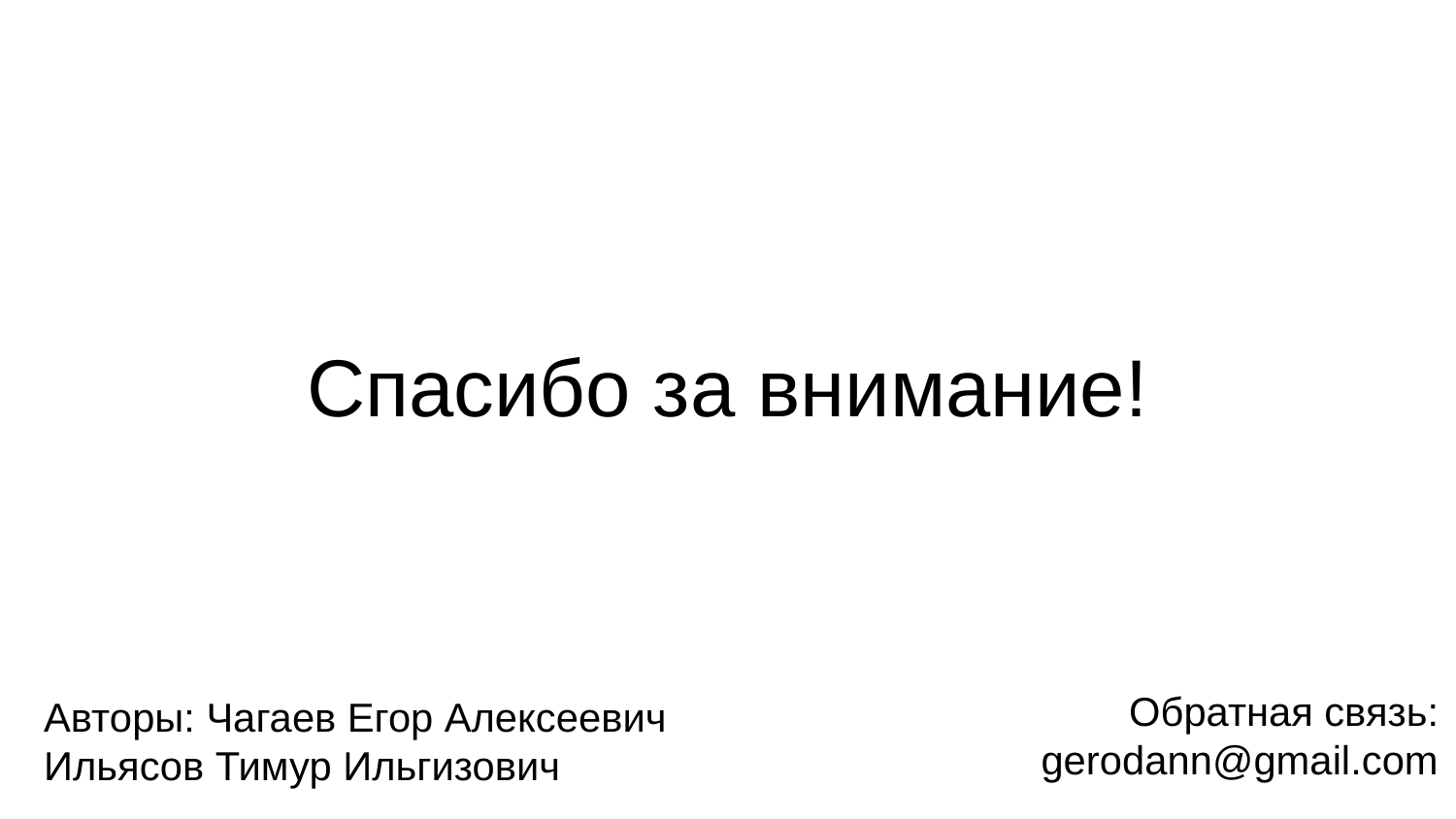

Спасибо за внимание!
Обратная связь:
gerodann@gmail.com

Авторы: Чагаев Егор Алексеевич
Ильясов Тимур Ильгизович